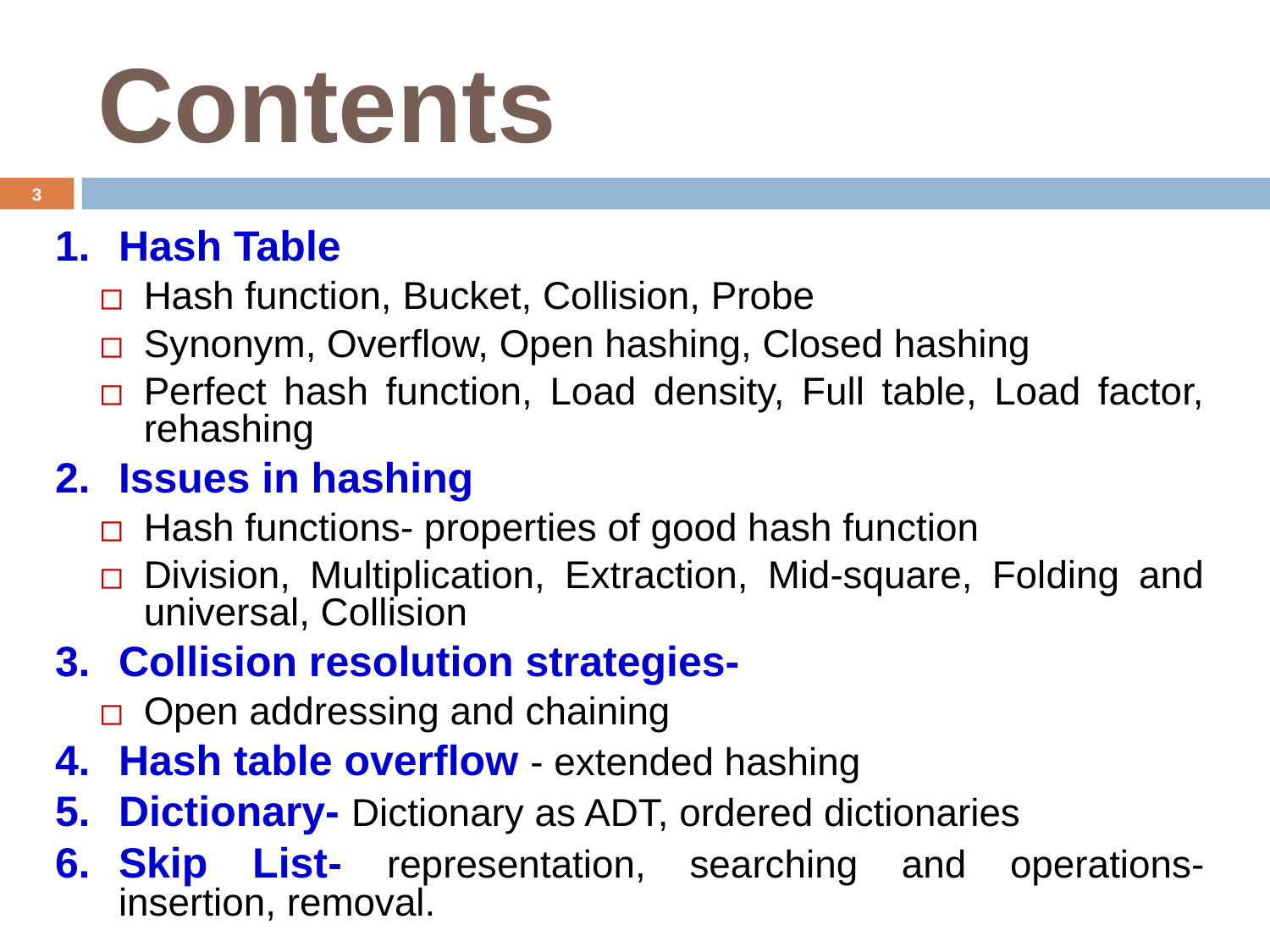

# Contents
3
Hash Table
Hash function, Bucket, Collision, Probe
Synonym, Overflow, Open hashing, Closed hashing
Perfect hash function, Load density, Full table, Load factor, rehashing
Issues in hashing
Hash functions- properties of good hash function
Division, Multiplication, Extraction, Mid-square, Folding and universal, Collision
Collision resolution strategies-
Open addressing and chaining
Hash table overflow - extended hashing
Dictionary- Dictionary as ADT, ordered dictionaries
Skip List- representation, searching and operations- insertion, removal.